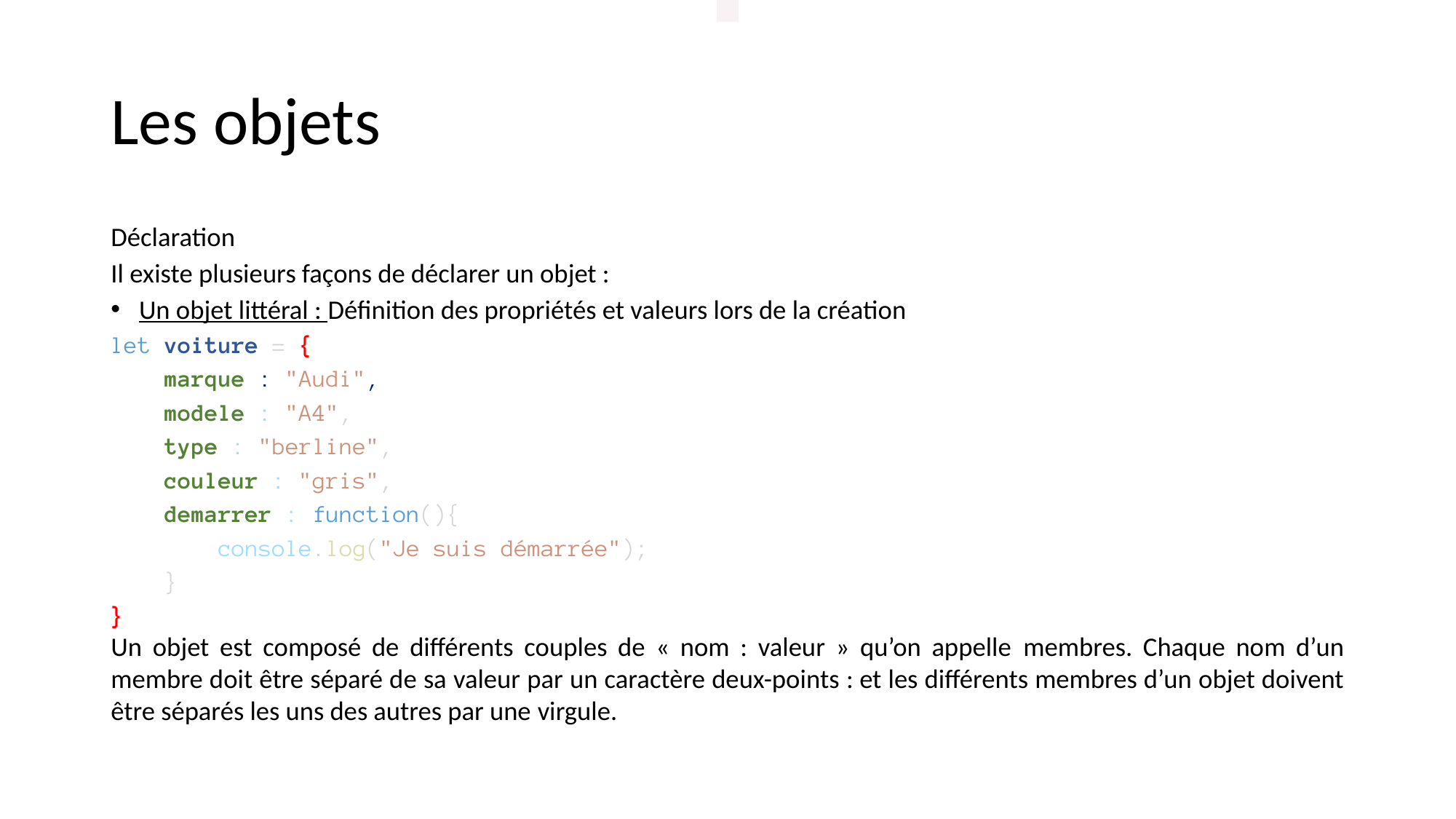

# Les objets
Déclaration
Il existe plusieurs façons de déclarer un objet :
Un objet littéral : Définition des propriétés et valeurs lors de la création
let voiture = {
    marque : "Audi",
    modele : "A4",
    type : "berline",
    couleur : "gris",
    demarrer : function(){
        console.log("Je suis démarrée");
    }
}
Un objet est composé de différents couples de « nom : valeur » qu’on appelle membres. Chaque nom d’un membre doit être séparé de sa valeur par un caractère deux-points : et les différents membres d’un objet doivent être séparés les uns des autres par une virgule.